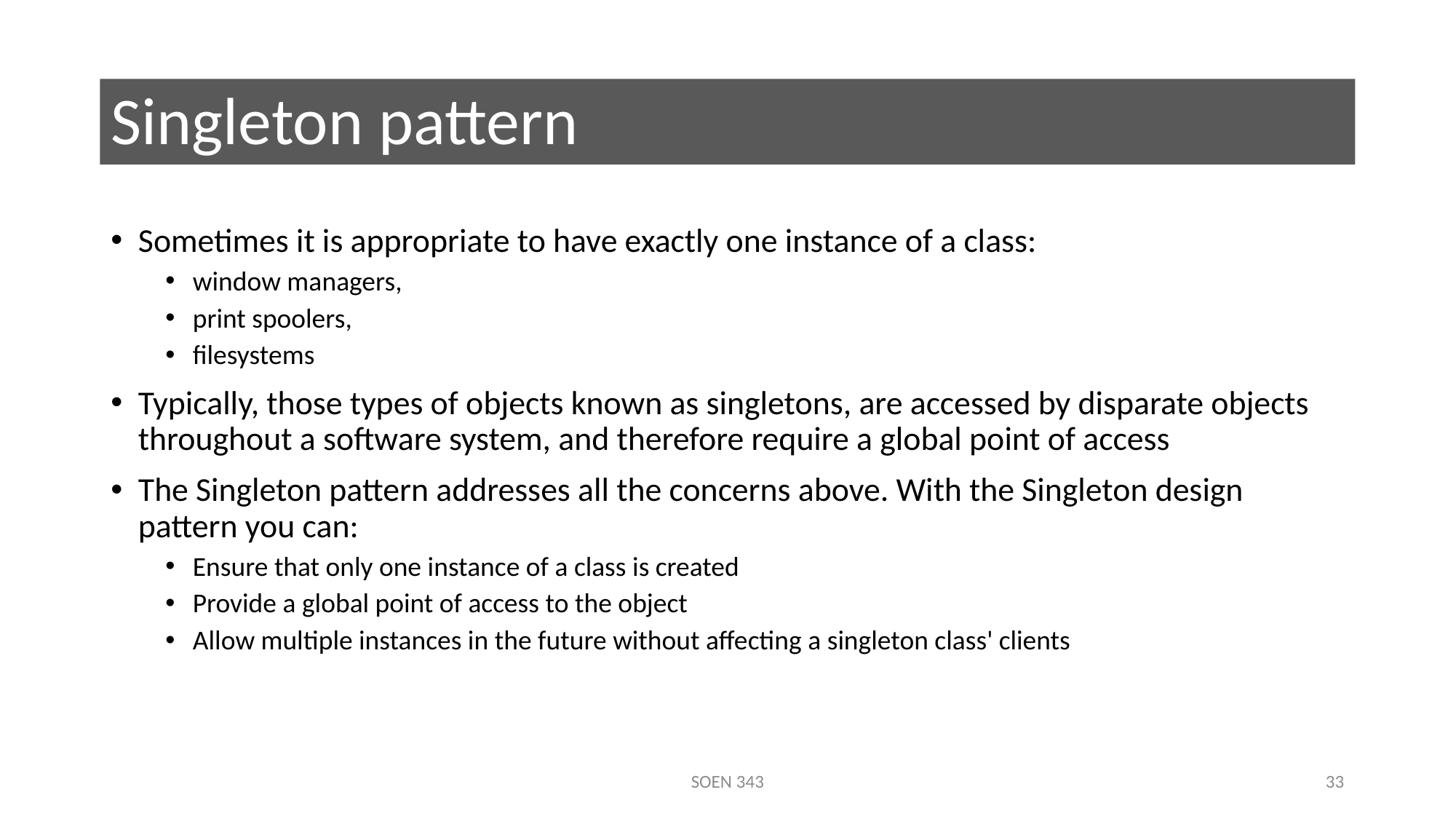

# Singleton pattern
Sometimes it is appropriate to have exactly one instance of a class:
window managers,
print spoolers,
filesystems
Typically, those types of objects known as singletons, are accessed by disparate objects throughout a software system, and therefore require a global point of access
The Singleton pattern addresses all the concerns above. With the Singleton design pattern you can:
Ensure that only one instance of a class is created
Provide a global point of access to the object
Allow multiple instances in the future without affecting a singleton class' clients

SOEN 343
33